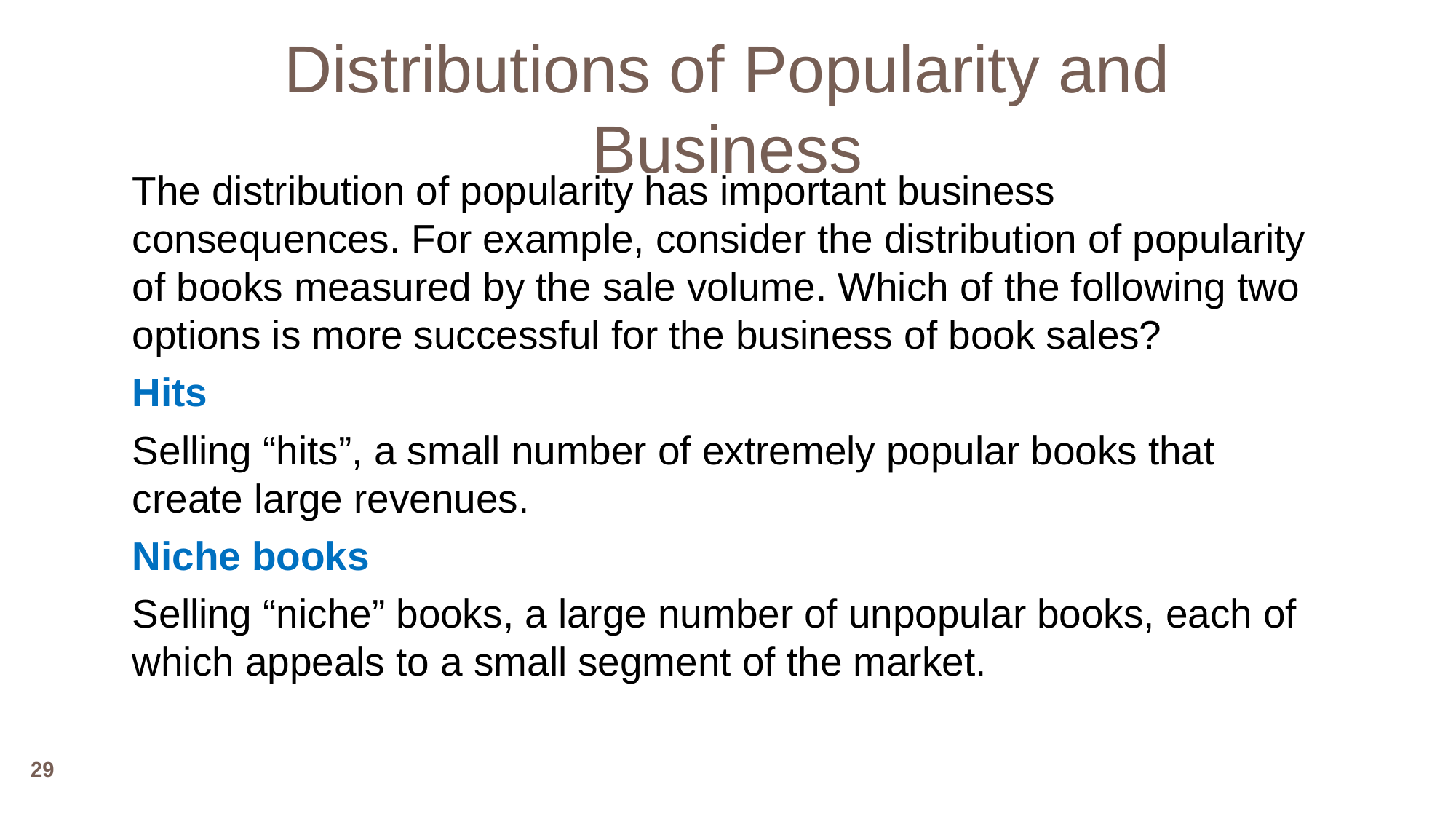

Distributions of Popularity and Business
The distribution of popularity has important business consequences. For example, consider the distribution of popularity of books measured by the sale volume. Which of the following two options is more successful for the business of book sales?
Hits
Selling “hits”, a small number of extremely popular books that create large revenues.
Niche books
Selling “niche” books, a large number of unpopular books, each of which appeals to a small segment of the market.
29